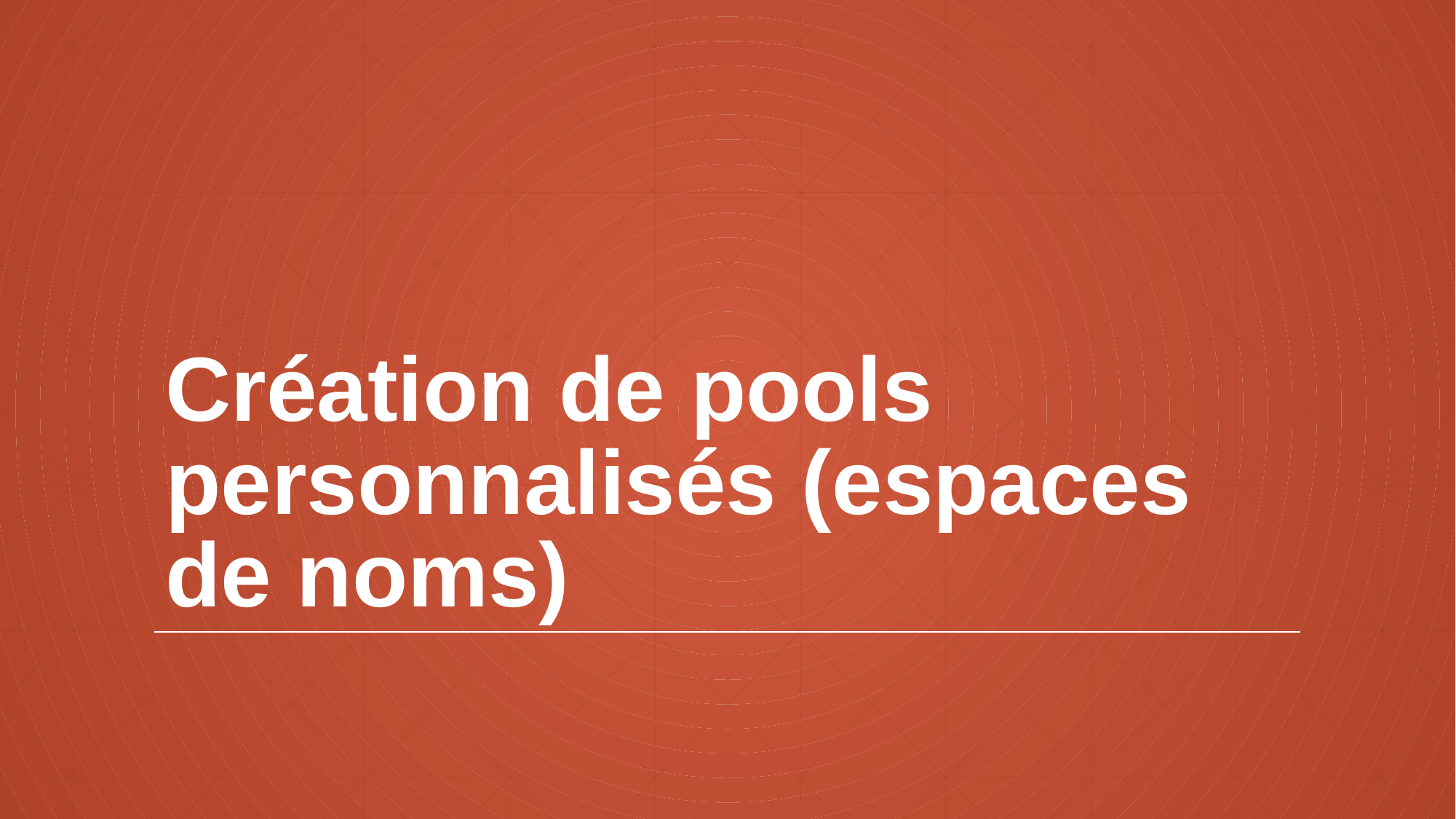

# Création de pools personnalisés (espaces de noms)